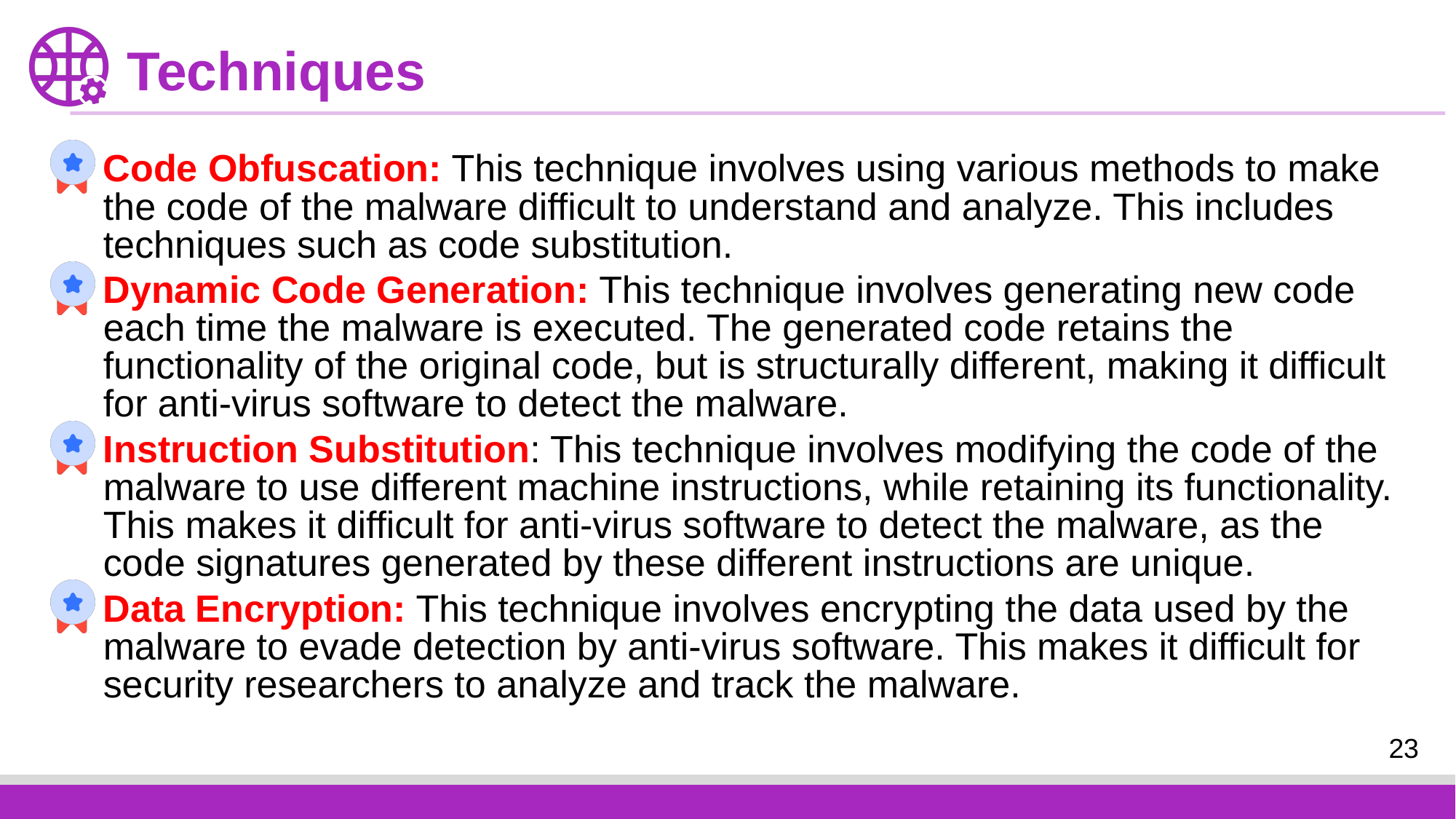

Techniques
Code Obfuscation: This technique involves using various methods to make the code of the malware difficult to understand and analyze. This includes techniques such as code substitution.
Dynamic Code Generation: This technique involves generating new code each time the malware is executed. The generated code retains the functionality of the original code, but is structurally different, making it difficult for anti-virus software to detect the malware.
Instruction Substitution: This technique involves modifying the code of the malware to use different machine instructions, while retaining its functionality. This makes it difficult for anti-virus software to detect the malware, as the code signatures generated by these different instructions are unique.
Data Encryption: This technique involves encrypting the data used by the malware to evade detection by anti-virus software. This makes it difficult for security researchers to analyze and track the malware.